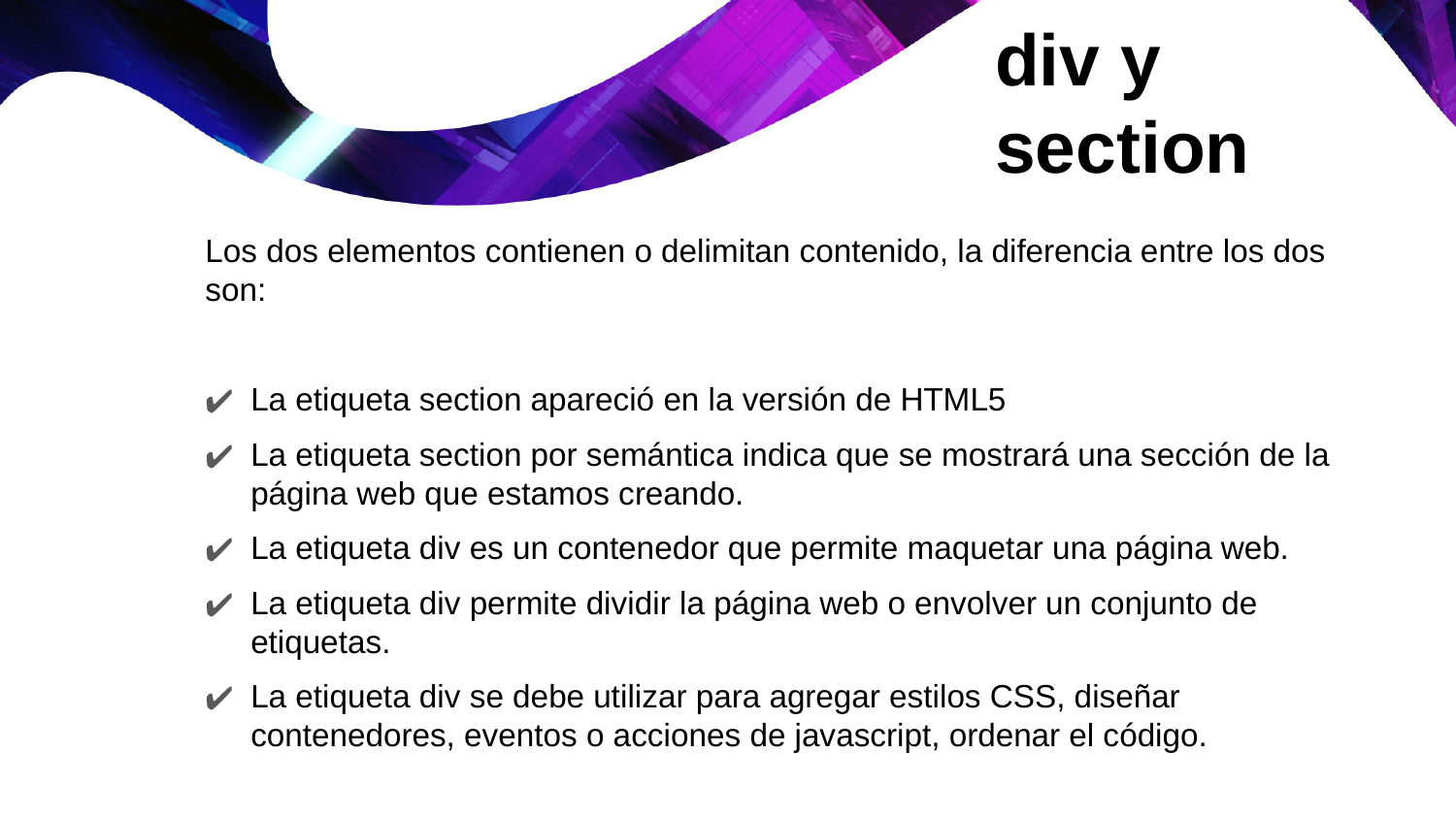

# div y section
Los dos elementos contienen o delimitan contenido, la diferencia entre los dos son:

La etiqueta section apareció en la versión de HTML5
La etiqueta section por semántica indica que se mostrará una sección de la página web que estamos creando.
La etiqueta div es un contenedor que permite maquetar una página web.
La etiqueta div permite dividir la página web o envolver un conjunto de etiquetas.
La etiqueta div se debe utilizar para agregar estilos CSS, diseñar contenedores, eventos o acciones de javascript, ordenar el código.